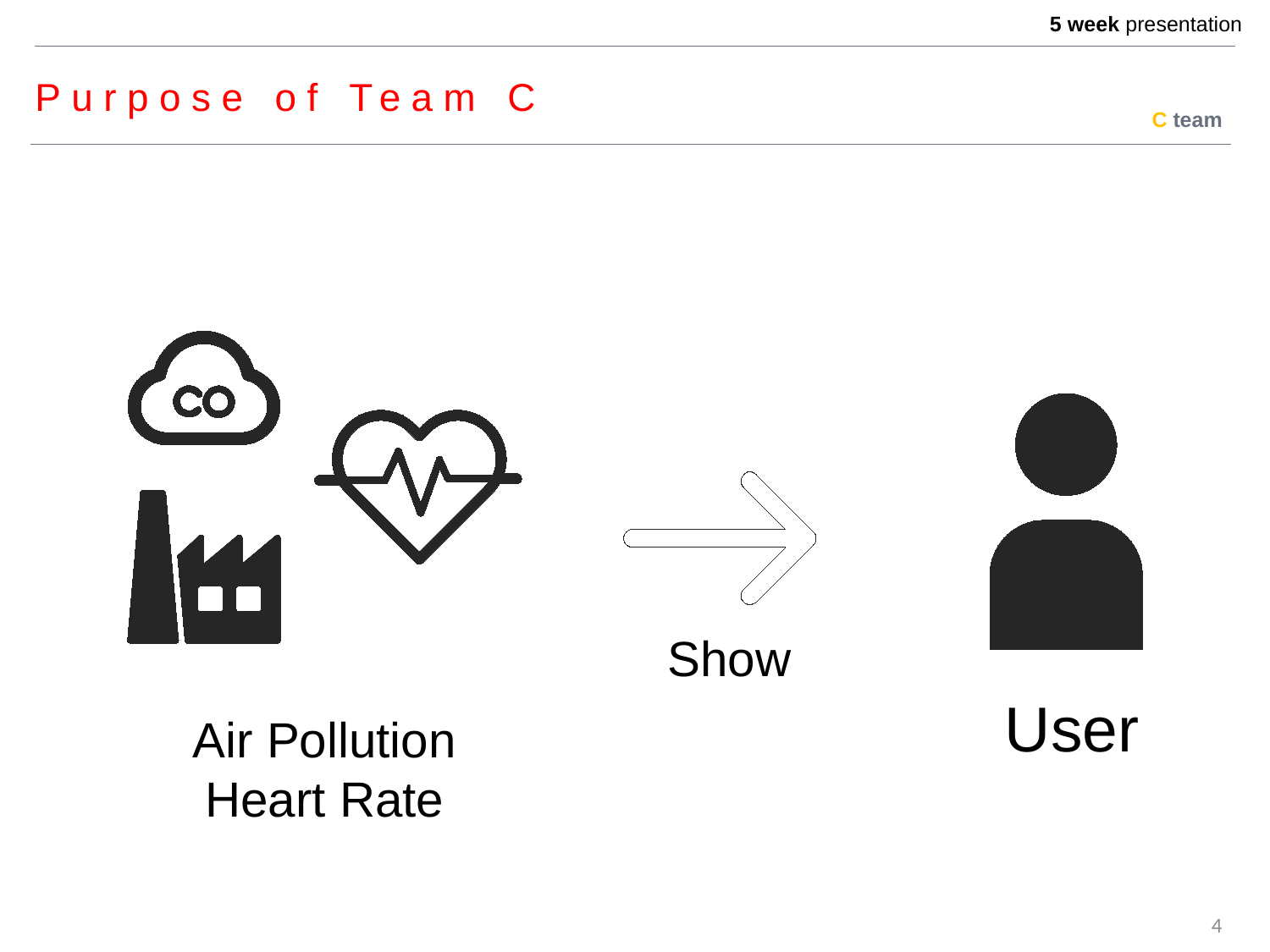

Purpose of Team C

Air Pollution
Heart Rate

User

Show
4